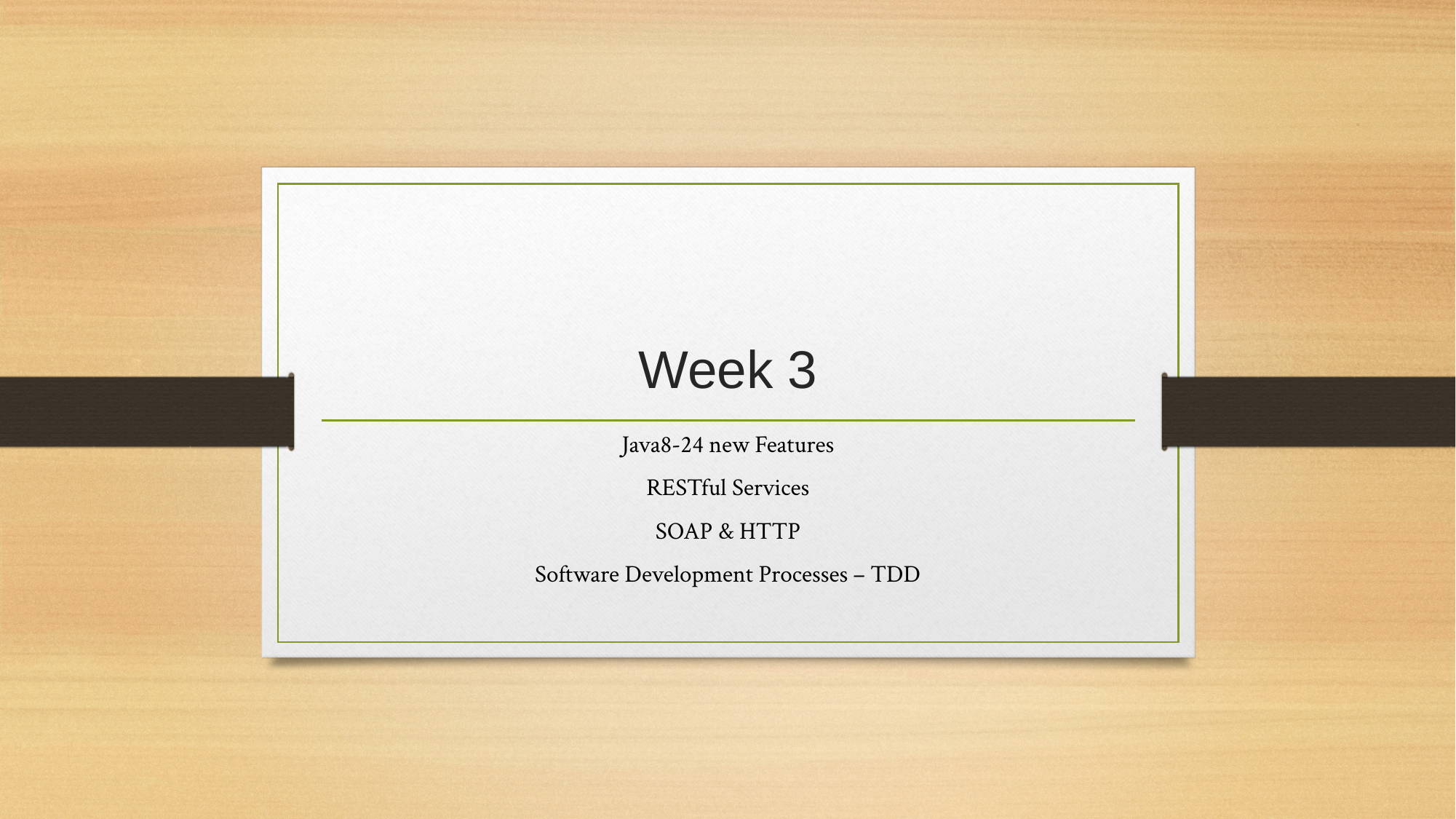

# Week 3
Java8-24 new Features
RESTful Services
SOAP & HTTP
Software Development Processes – TDD